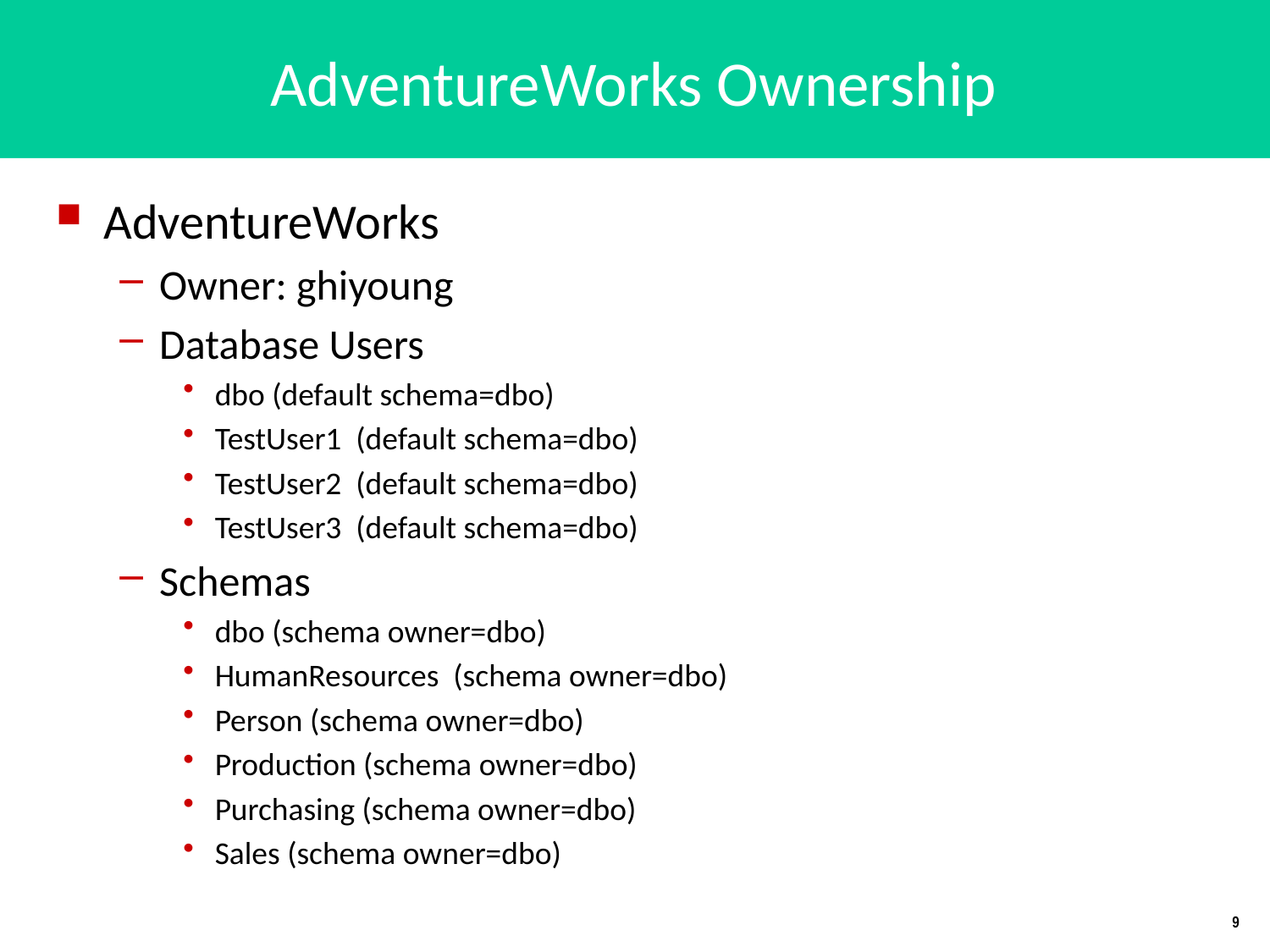

# AdventureWorks Ownership
AdventureWorks
Owner: ghiyoung
Database Users
dbo (default schema=dbo)
TestUser1  (default schema=dbo)
TestUser2  (default schema=dbo)
TestUser3  (default schema=dbo)
Schemas
dbo (schema owner=dbo)
HumanResources  (schema owner=dbo)
Person (schema owner=dbo)
Production (schema owner=dbo)
Purchasing (schema owner=dbo)
Sales (schema owner=dbo)